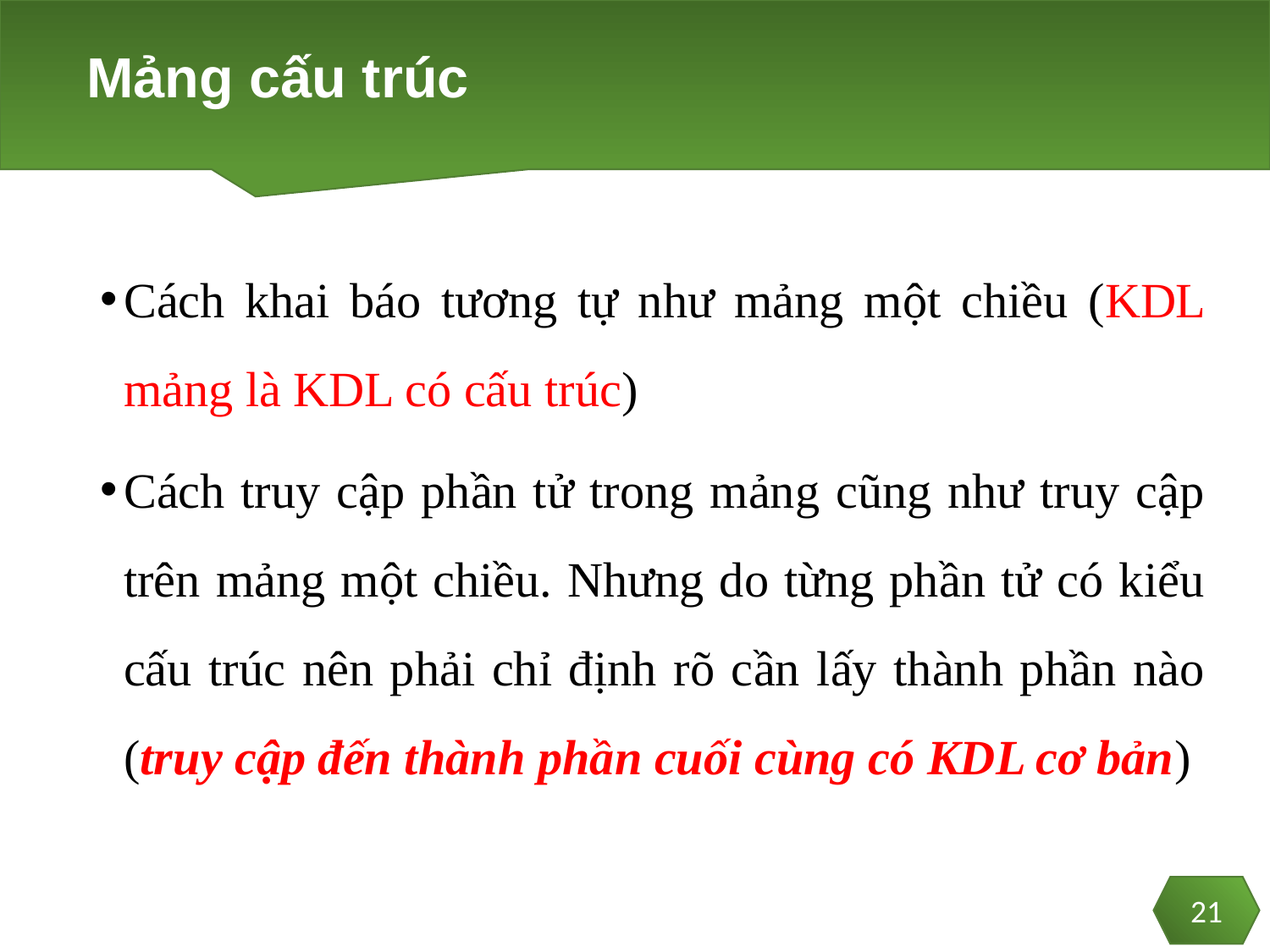

# Mảng cấu trúc
Cách khai báo tương tự như mảng một chiều (KDL mảng là KDL có cấu trúc)
Cách truy cập phần tử trong mảng cũng như truy cập trên mảng một chiều. Nhưng do từng phần tử có kiểu cấu trúc nên phải chỉ định rõ cần lấy thành phần nào (truy cập đến thành phần cuối cùng có KDL cơ bản)